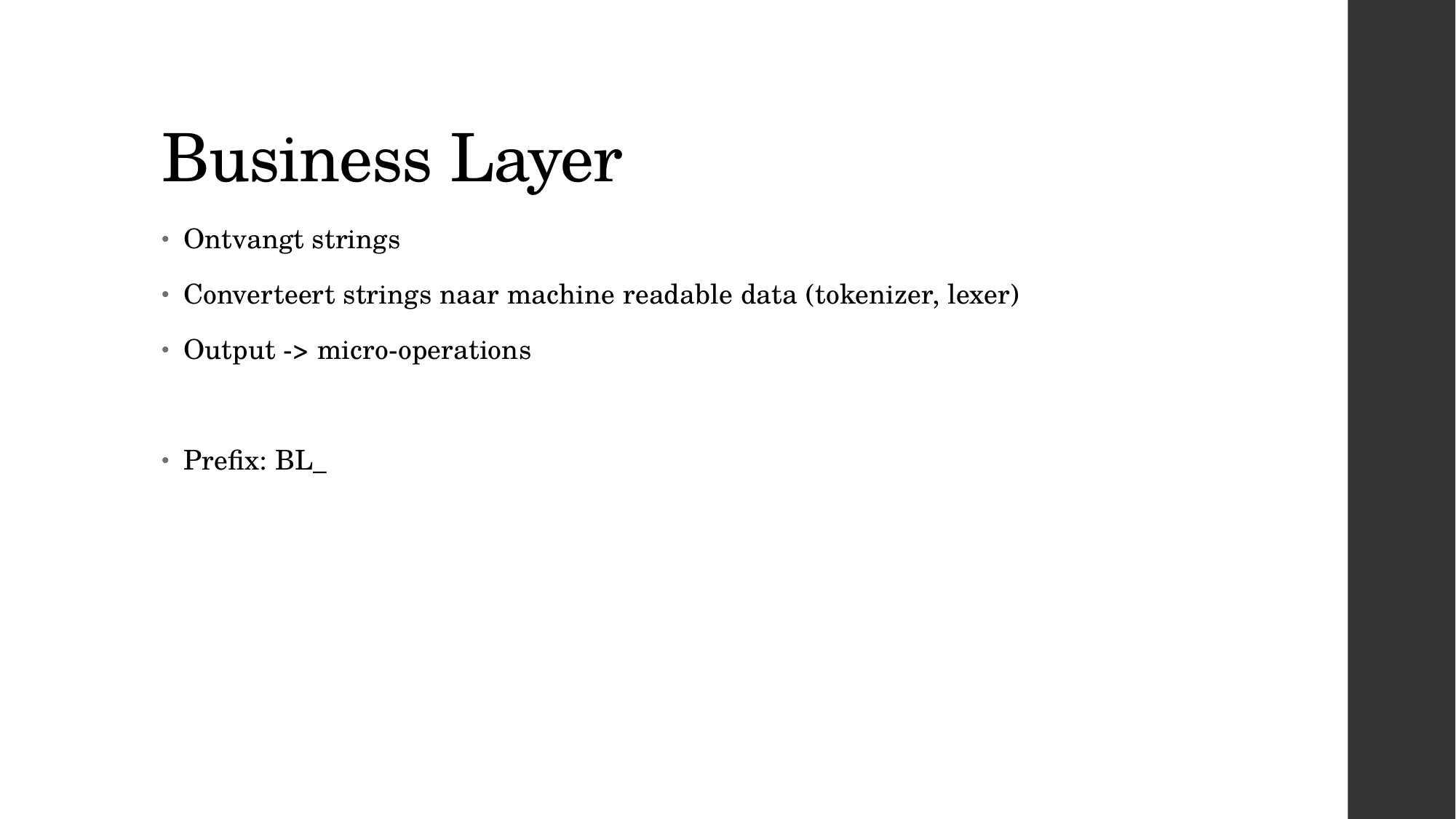

# Business Layer
Ontvangt strings
Converteert strings naar machine readable data (tokenizer, lexer)
Output -> micro-operations

Prefix: BL_